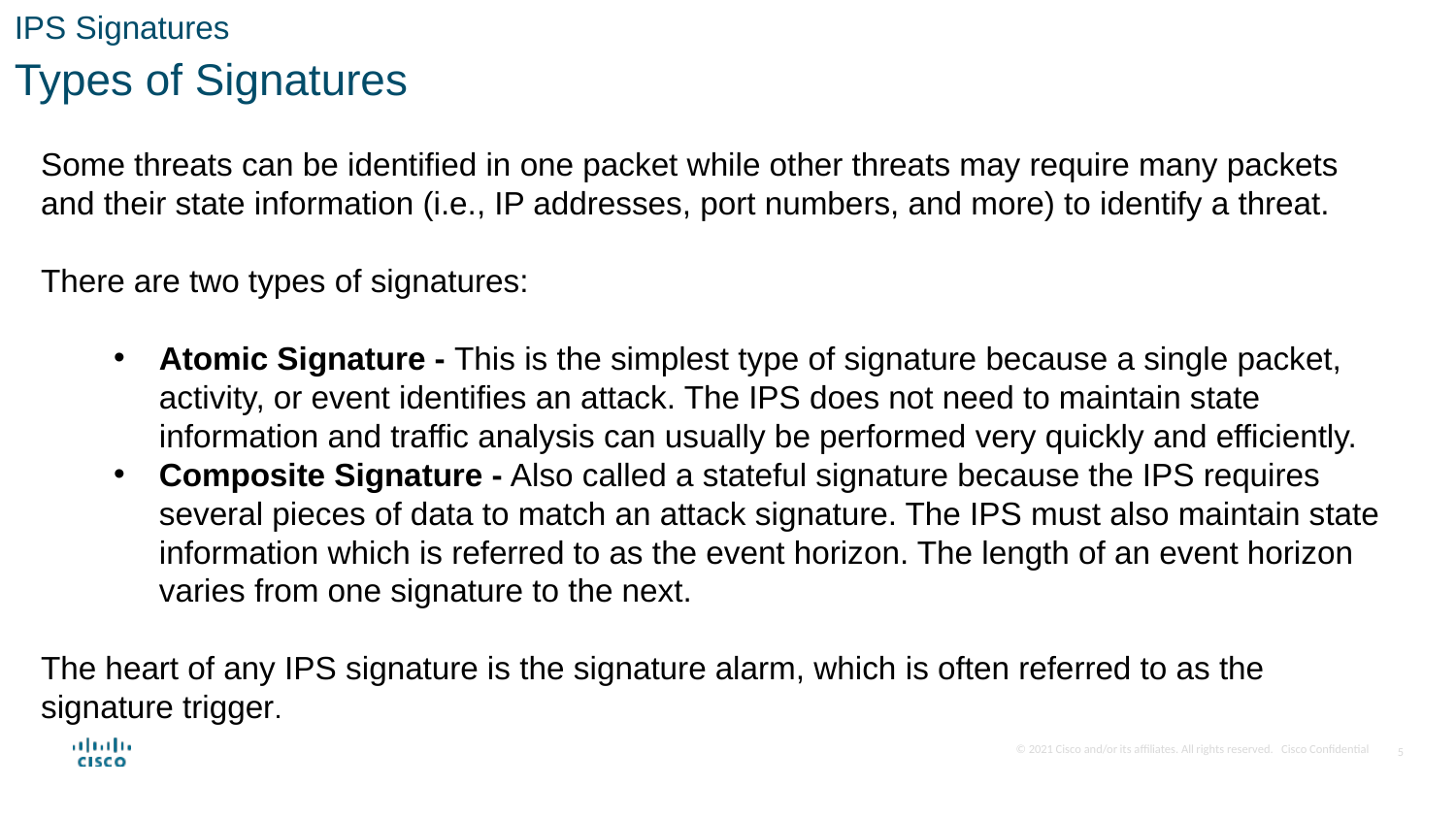

IPS Signatures
Types of Signatures
Some threats can be identified in one packet while other threats may require many packets and their state information (i.e., IP addresses, port numbers, and more) to identify a threat.

There are two types of signatures:

Atomic Signature - This is the simplest type of signature because a single packet, activity, or event identifies an attack. The IPS does not need to maintain state information and traffic analysis can usually be performed very quickly and efficiently.
Composite Signature - Also called a stateful signature because the IPS requires several pieces of data to match an attack signature. The IPS must also maintain state information which is referred to as the event horizon. The length of an event horizon varies from one signature to the next.

The heart of any IPS signature is the signature alarm, which is often referred to as the signature trigger.
5